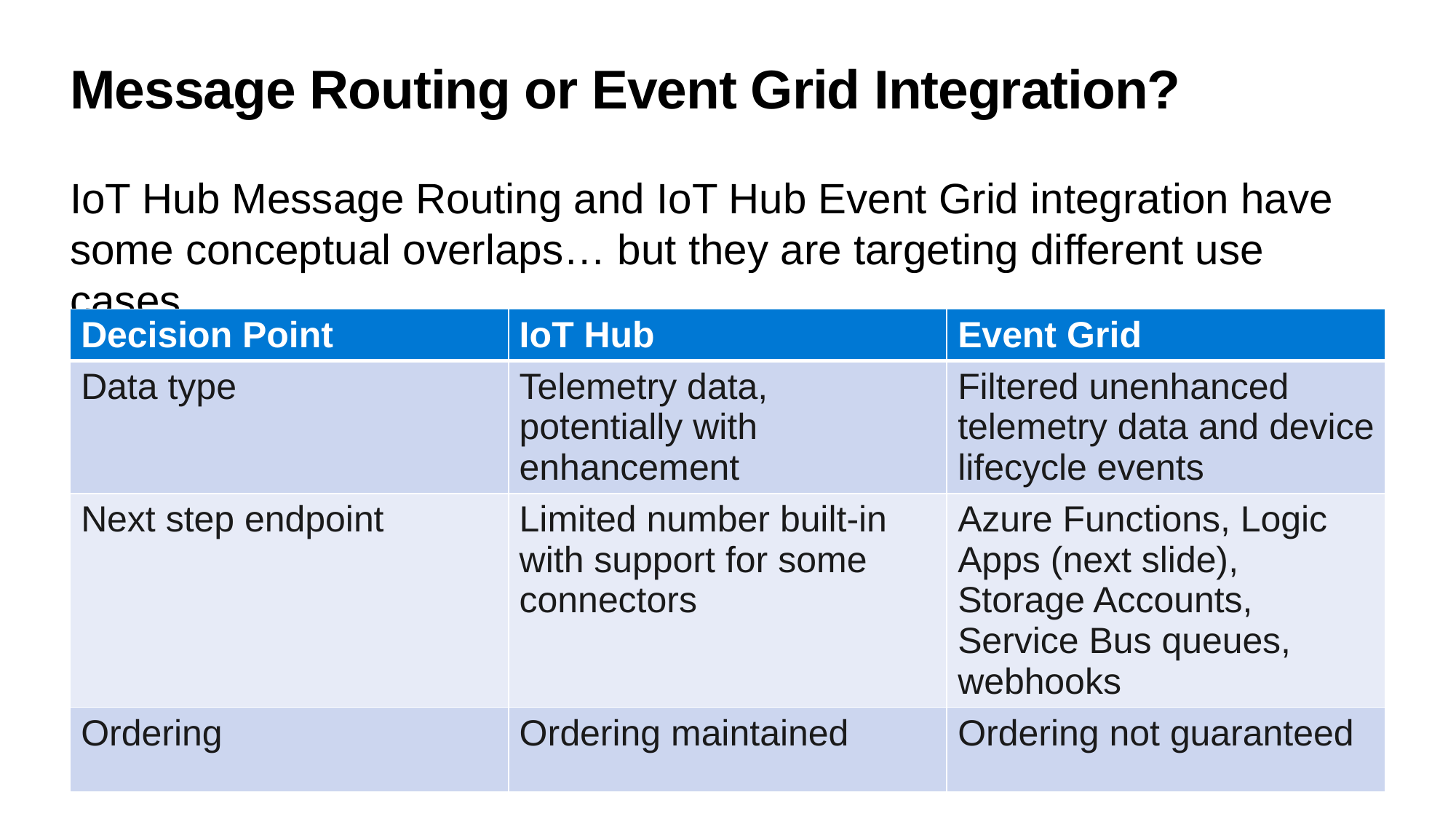

# Message Routing or Event Grid Integration?
IoT Hub Message Routing and IoT Hub Event Grid integration have some conceptual overlaps… but they are targeting different use cases…
| Decision Point | IoT Hub | Event Grid |
| --- | --- | --- |
| Data type | Telemetry data, potentially with enhancement | Filtered unenhanced telemetry data and device lifecycle events |
| Next step endpoint | Limited number built-in with support for some connectors | Azure Functions, Logic Apps (next slide), Storage Accounts, Service Bus queues, webhooks |
| Ordering | Ordering maintained | Ordering not guaranteed |